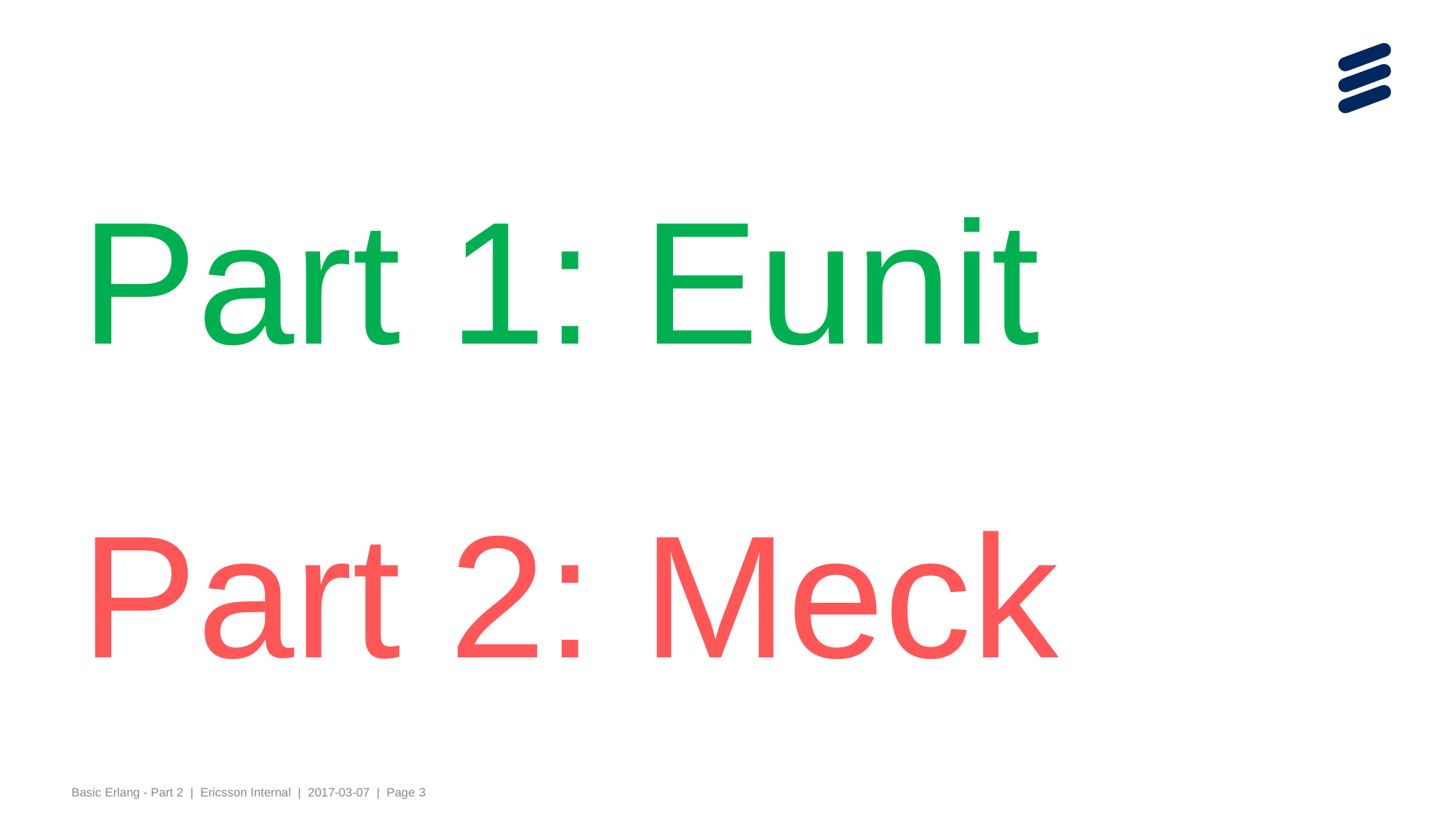

# Part 1: Eunit Part 2: Meck